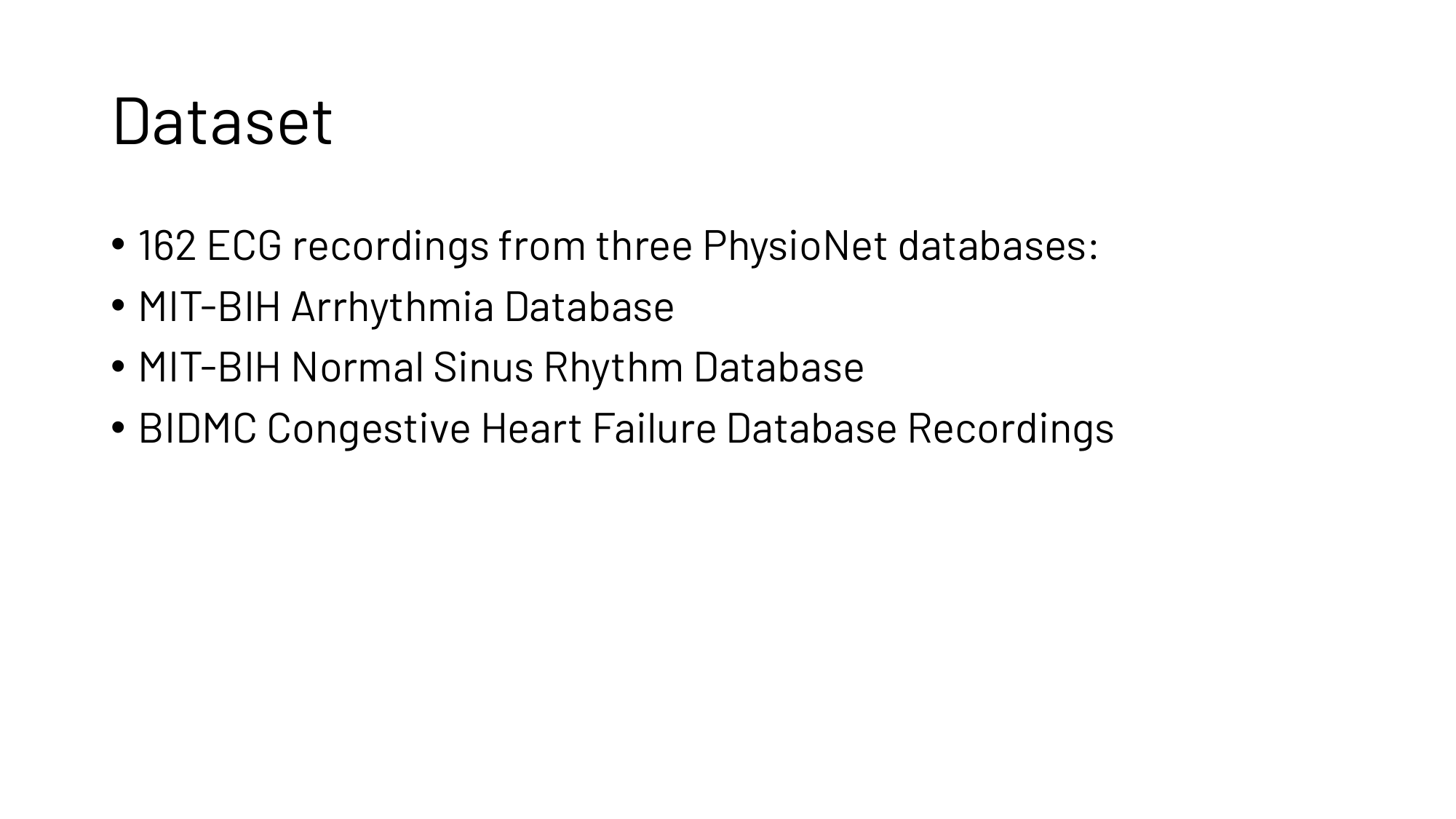

# Dataset
162 ECG recordings from three PhysioNet databases:
MIT-BIH Arrhythmia Database
MIT-BIH Normal Sinus Rhythm Database
BIDMC Congestive Heart Failure Database Recordings